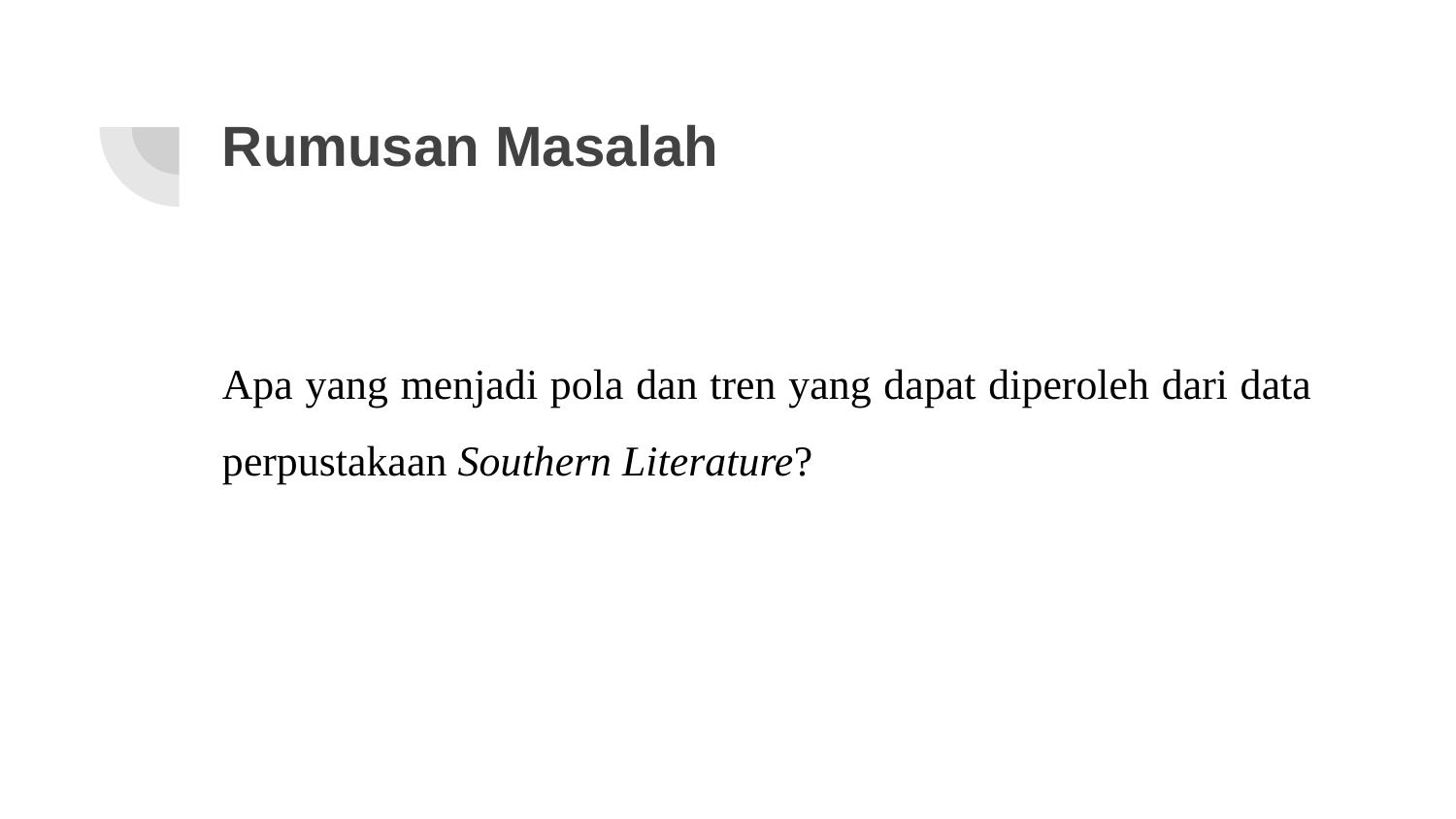

# Rumusan Masalah
Apa yang menjadi pola dan tren yang dapat diperoleh dari data perpustakaan Southern Literature?